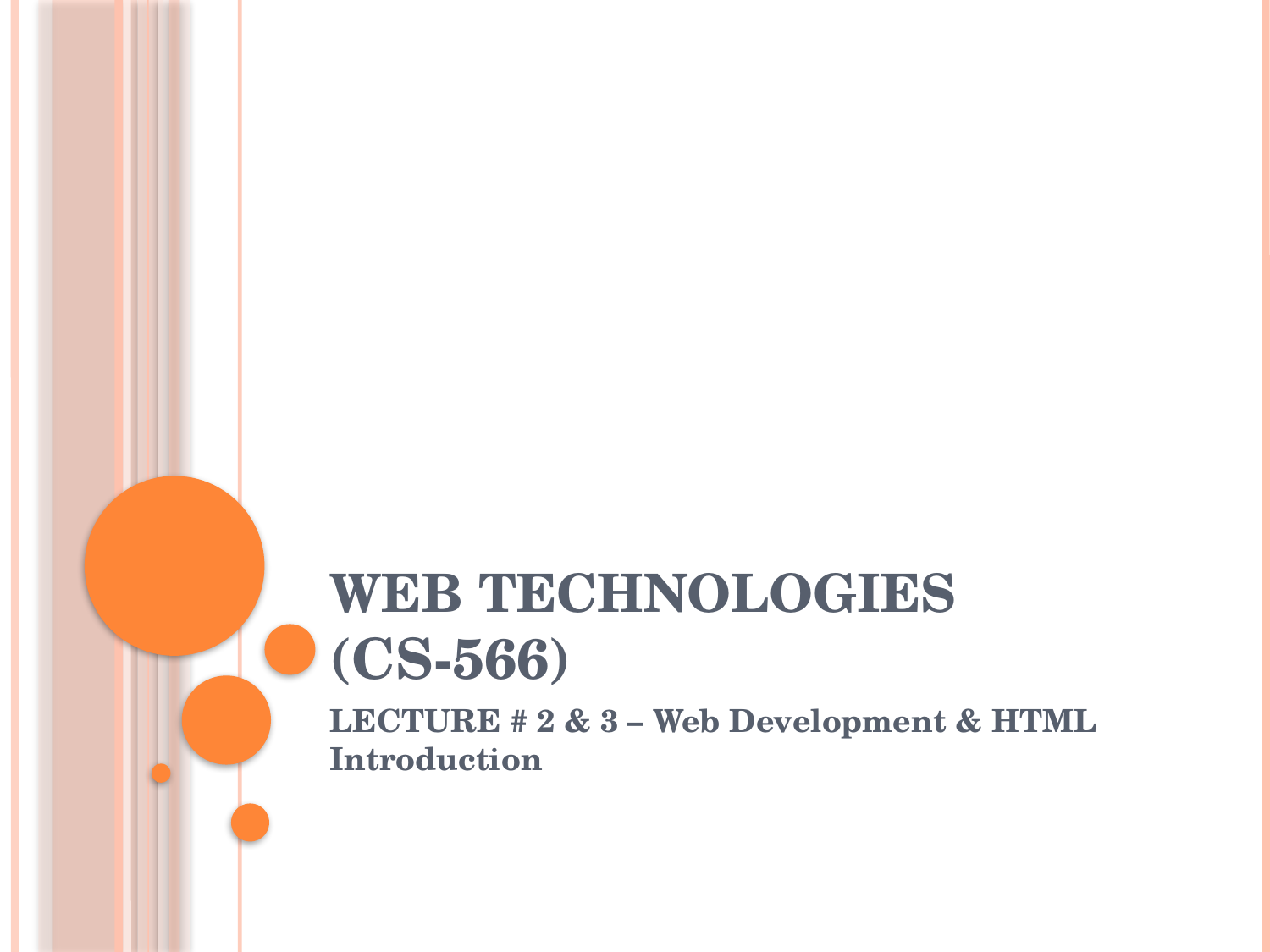

# WEB Technologies (CS-566)
LECTURE # 2 & 3 – Web Development & HTML Introduction